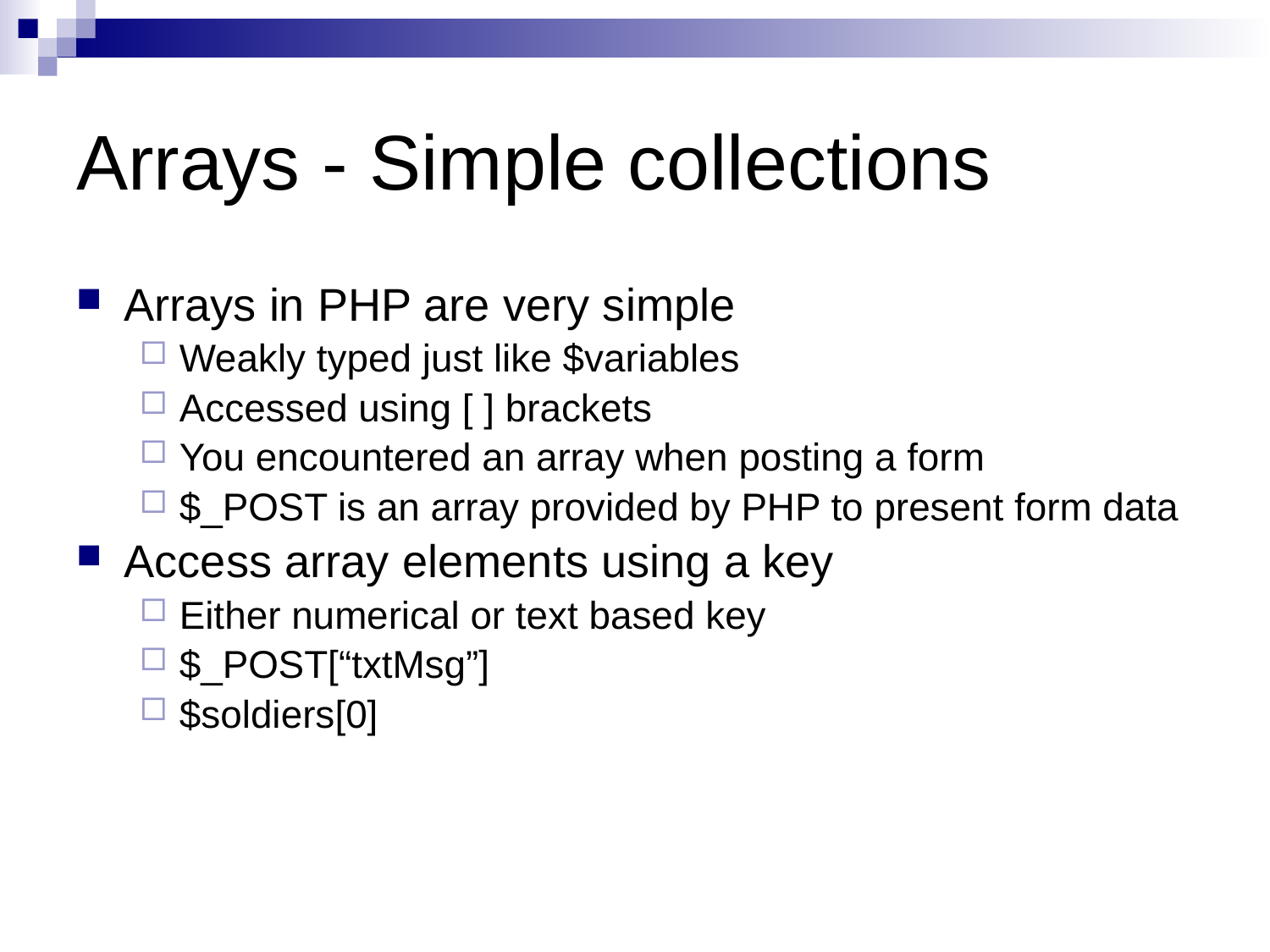

# Arrays - Simple collections
Arrays in PHP are very simple
Weakly typed just like $variables
Accessed using [ ] brackets
You encountered an array when posting a form
$_POST is an array provided by PHP to present form data
Access array elements using a key
Either numerical or text based key
$_POST[“txtMsg”]
$soldiers[0]